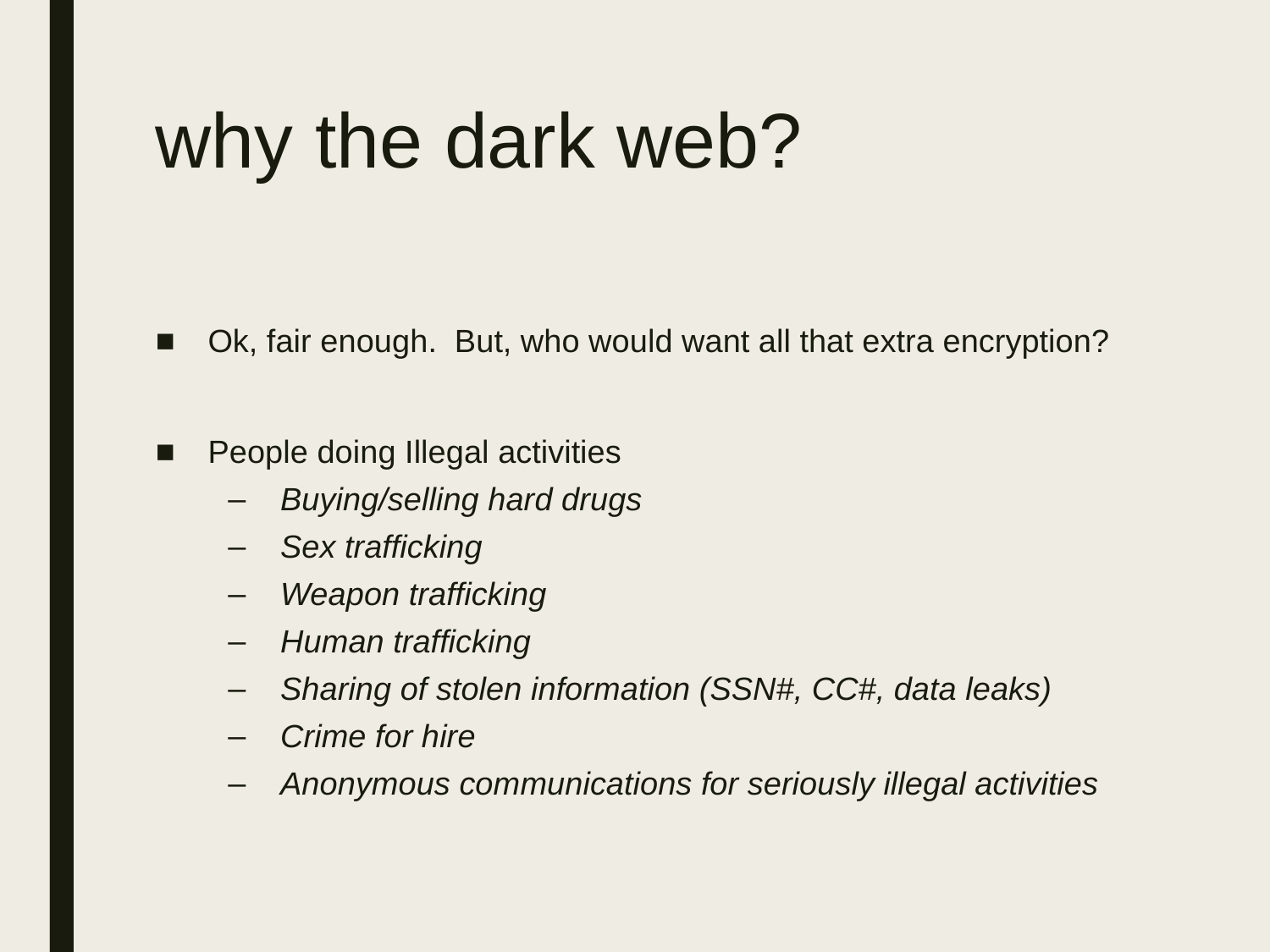

# why the dark web?
Ok, fair enough.  But, who would want all that extra encryption?

People doing Illegal activities
Buying/selling hard drugs
Sex trafficking
Weapon trafficking
Human trafficking
Sharing of stolen information (SSN#, CC#, data leaks)
Crime for hire
Anonymous communications for seriously illegal activities